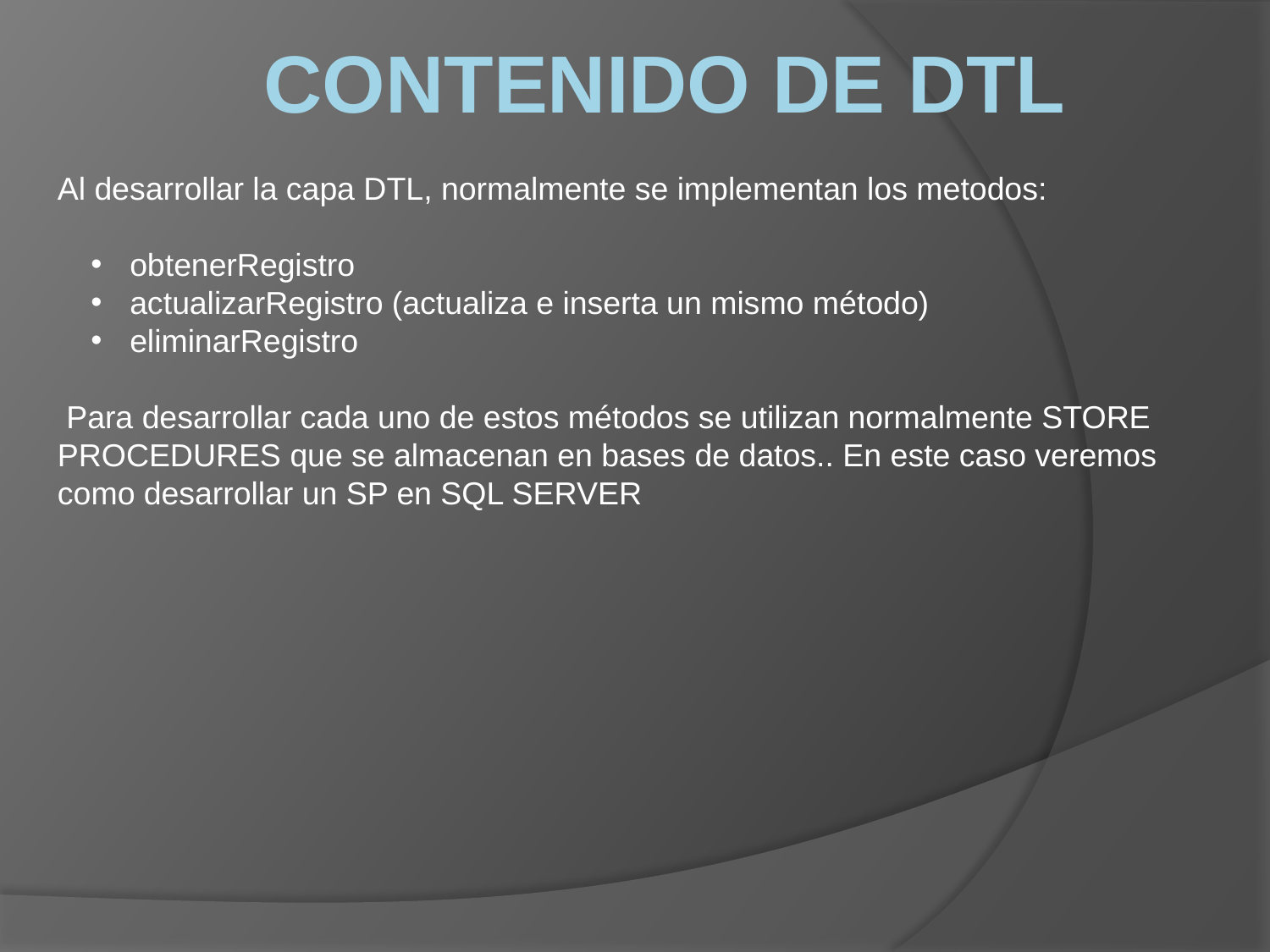

# Contenido de dtl
Al desarrollar la capa DTL, normalmente se implementan los metodos:

 obtenerRegistro
 actualizarRegistro (actualiza e inserta un mismo método)
 eliminarRegistro

 Para desarrollar cada uno de estos métodos se utilizan normalmente STORE PROCEDURES que se almacenan en bases de datos.. En este caso veremos como desarrollar un SP en SQL SERVER